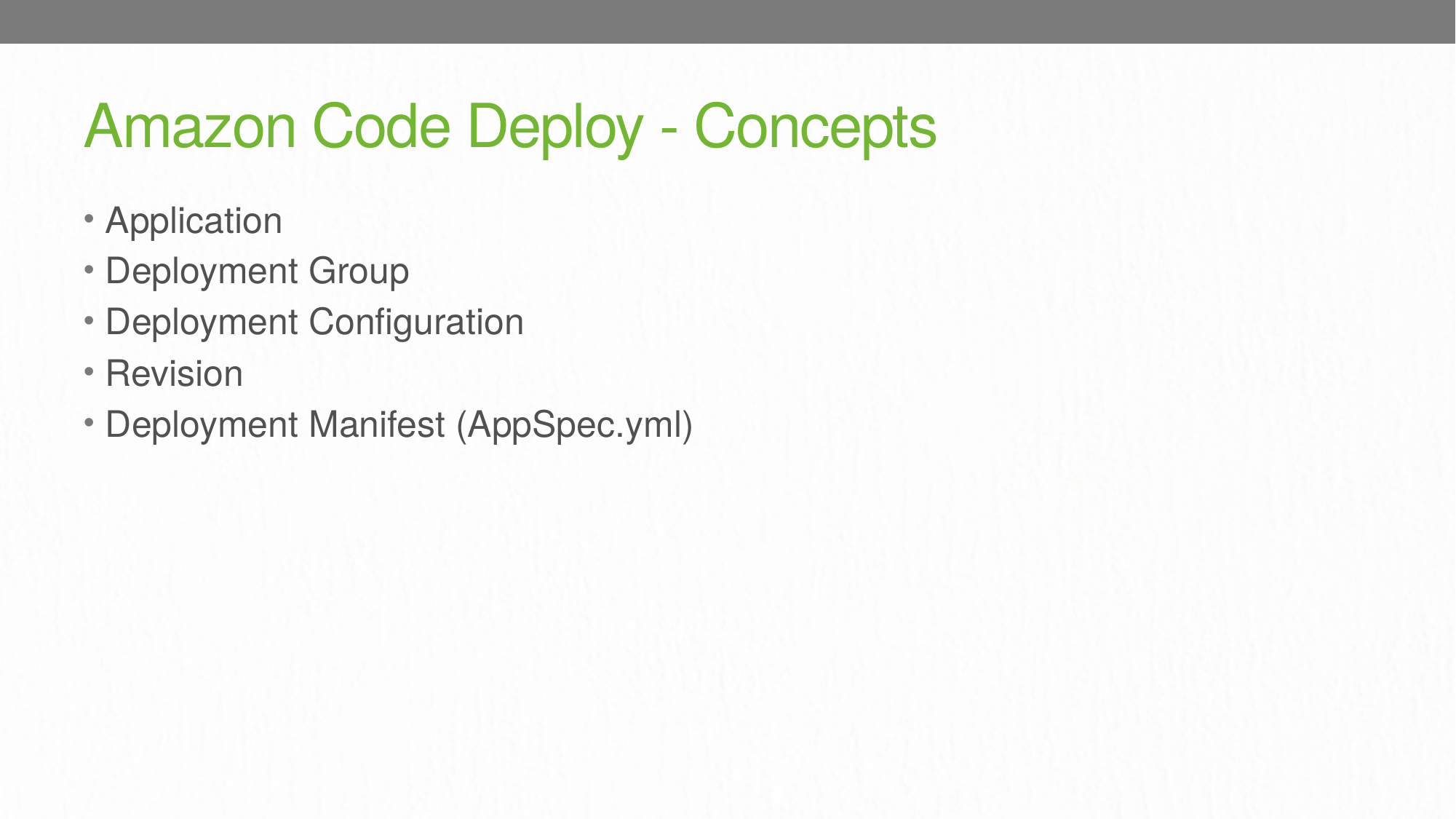

# Amazon Code Deploy - Concepts
Application
Deployment Group
Deployment Configuration
Revision
Deployment Manifest (AppSpec.yml)